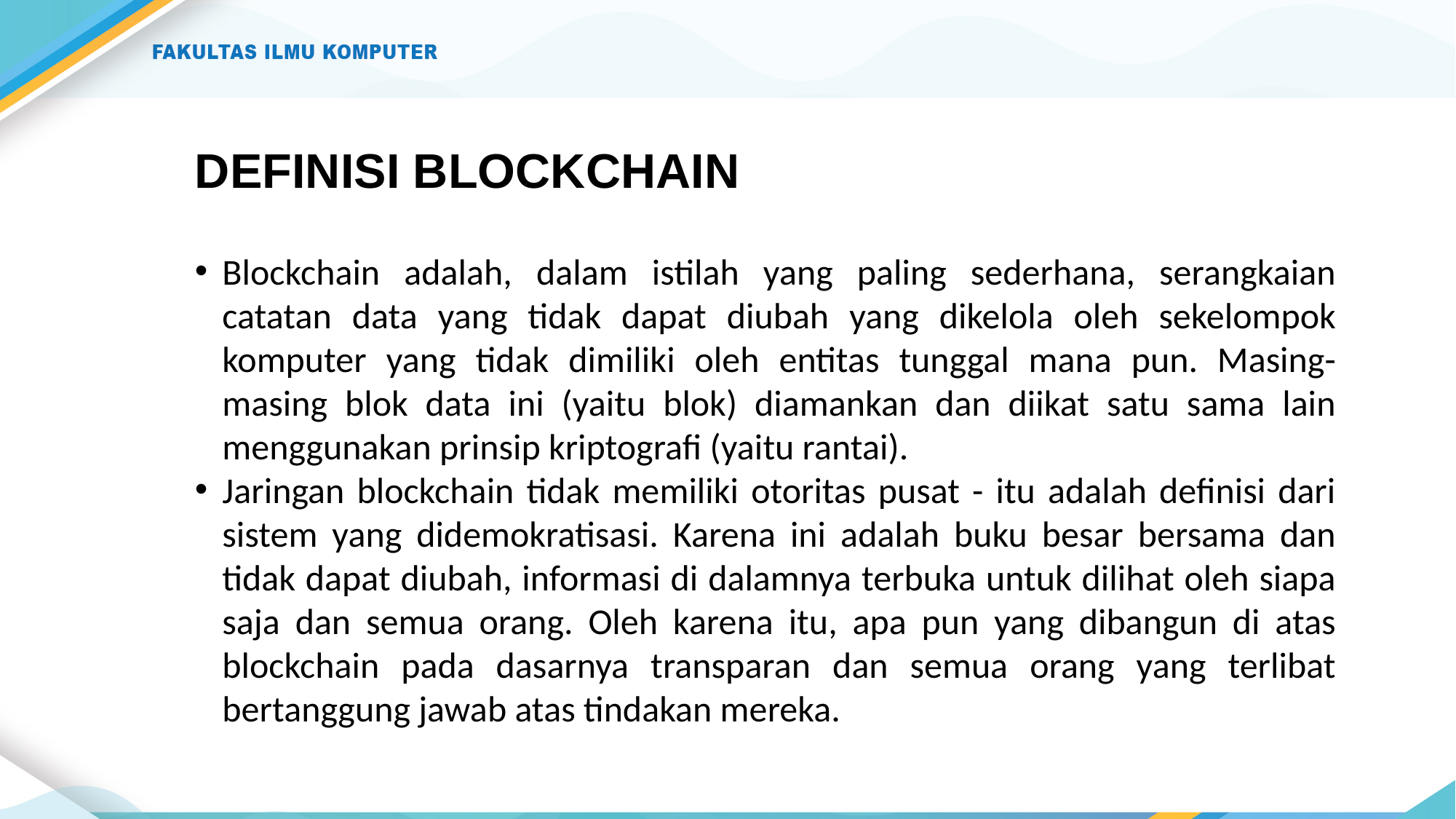

# DEFINISI BLOCKCHAIN
Blockchain adalah, dalam istilah yang paling sederhana, serangkaian catatan data yang tidak dapat diubah yang dikelola oleh sekelompok komputer yang tidak dimiliki oleh entitas tunggal mana pun. Masing-masing blok data ini (yaitu blok) diamankan dan diikat satu sama lain menggunakan prinsip kriptografi (yaitu rantai).
Jaringan blockchain tidak memiliki otoritas pusat - itu adalah definisi dari sistem yang didemokratisasi. Karena ini adalah buku besar bersama dan tidak dapat diubah, informasi di dalamnya terbuka untuk dilihat oleh siapa saja dan semua orang. Oleh karena itu, apa pun yang dibangun di atas blockchain pada dasarnya transparan dan semua orang yang terlibat bertanggung jawab atas tindakan mereka.